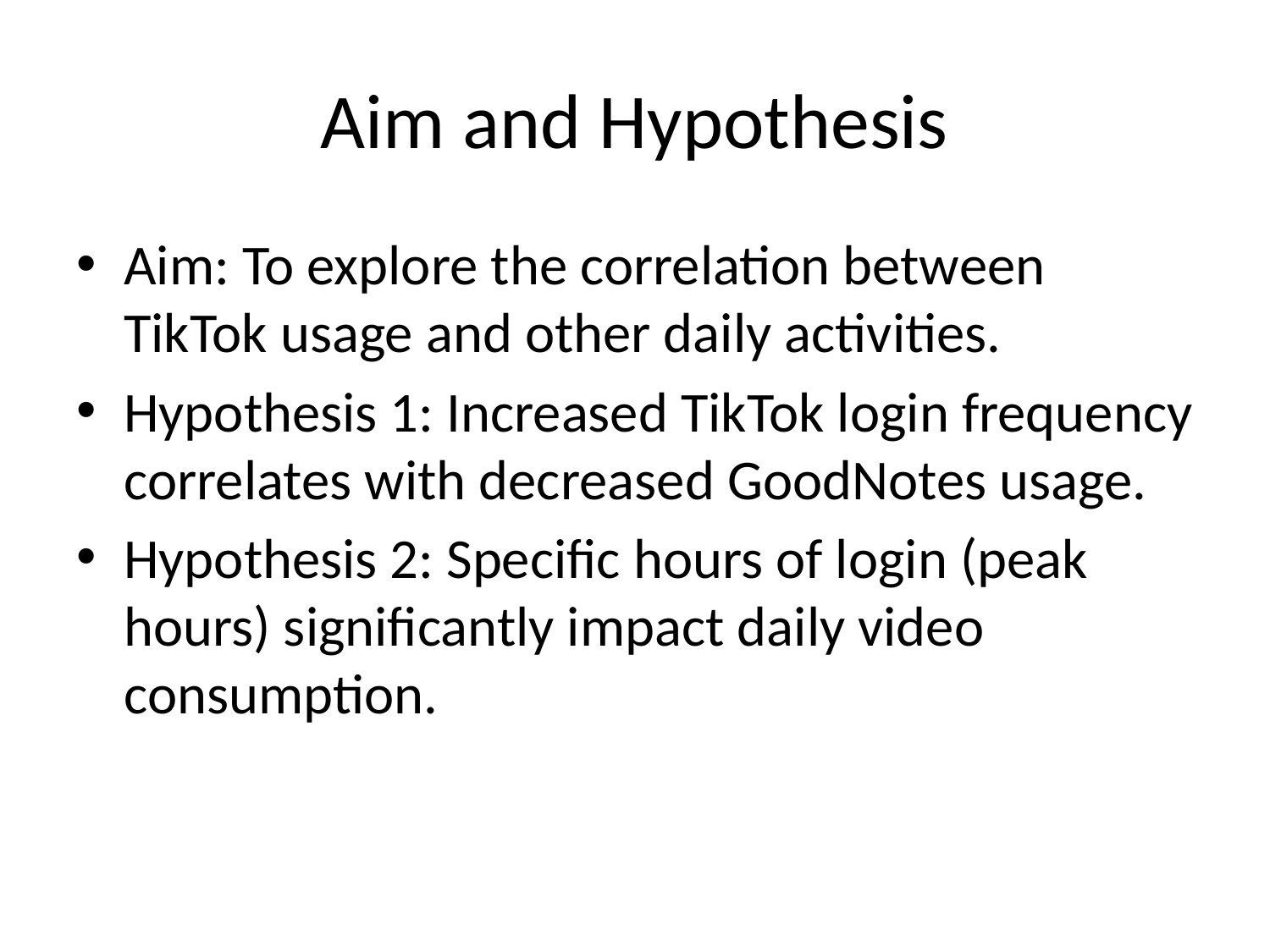

# Aim and Hypothesis
Aim: To explore the correlation between TikTok usage and other daily activities.
Hypothesis 1: Increased TikTok login frequency correlates with decreased GoodNotes usage.
Hypothesis 2: Specific hours of login (peak hours) significantly impact daily video consumption.